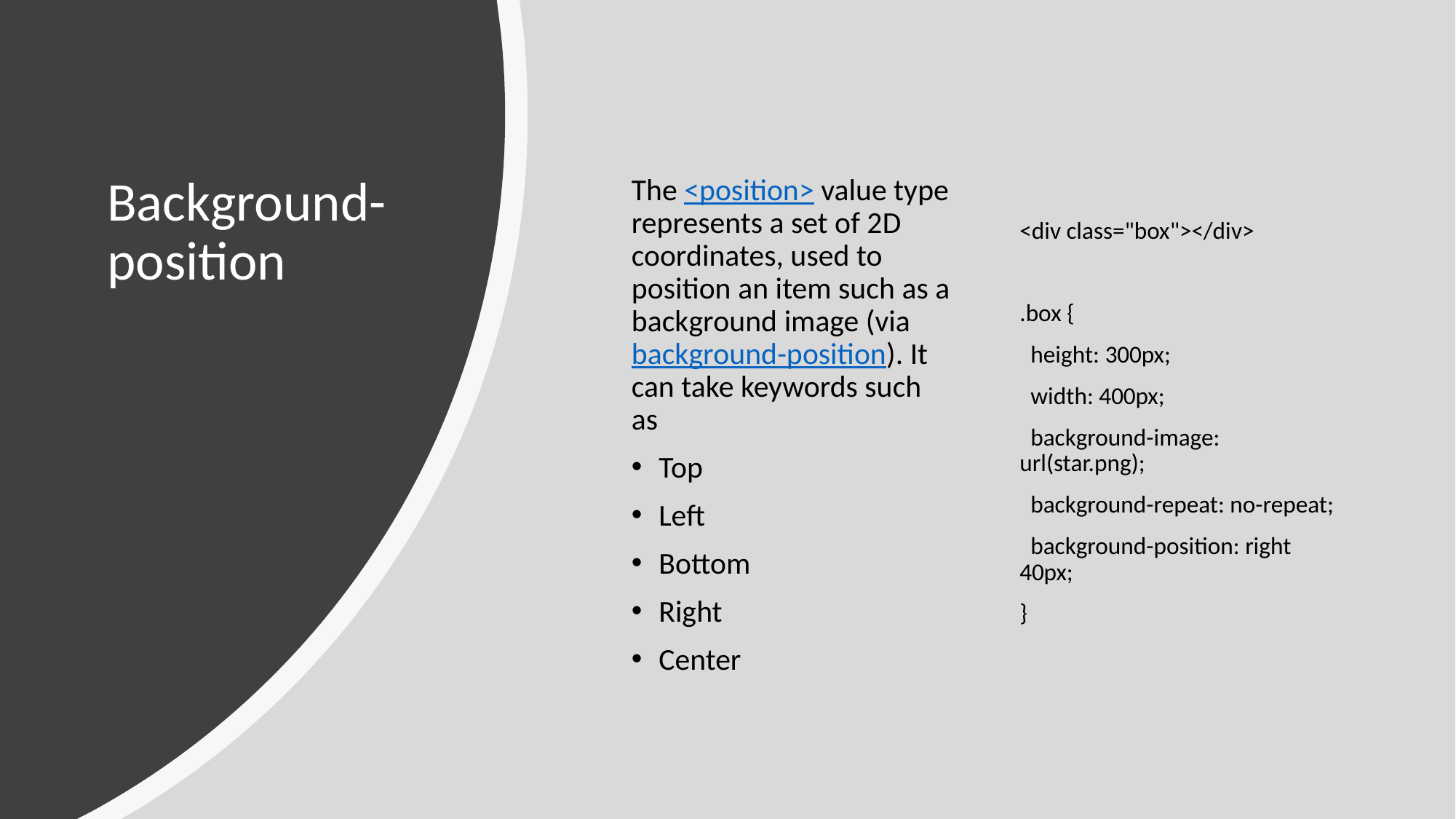

# Background-position
The <position> value type represents a set of 2D coordinates, used to position an item such as a background image (via background-position). It can take keywords such as
Top
Left
Bottom
Right
Center

<div class="box"></div>

.box {
  height: 300px;
  width: 400px;
  background-image: url(star.png);
  background-repeat: no-repeat;
  background-position: right 40px;
}